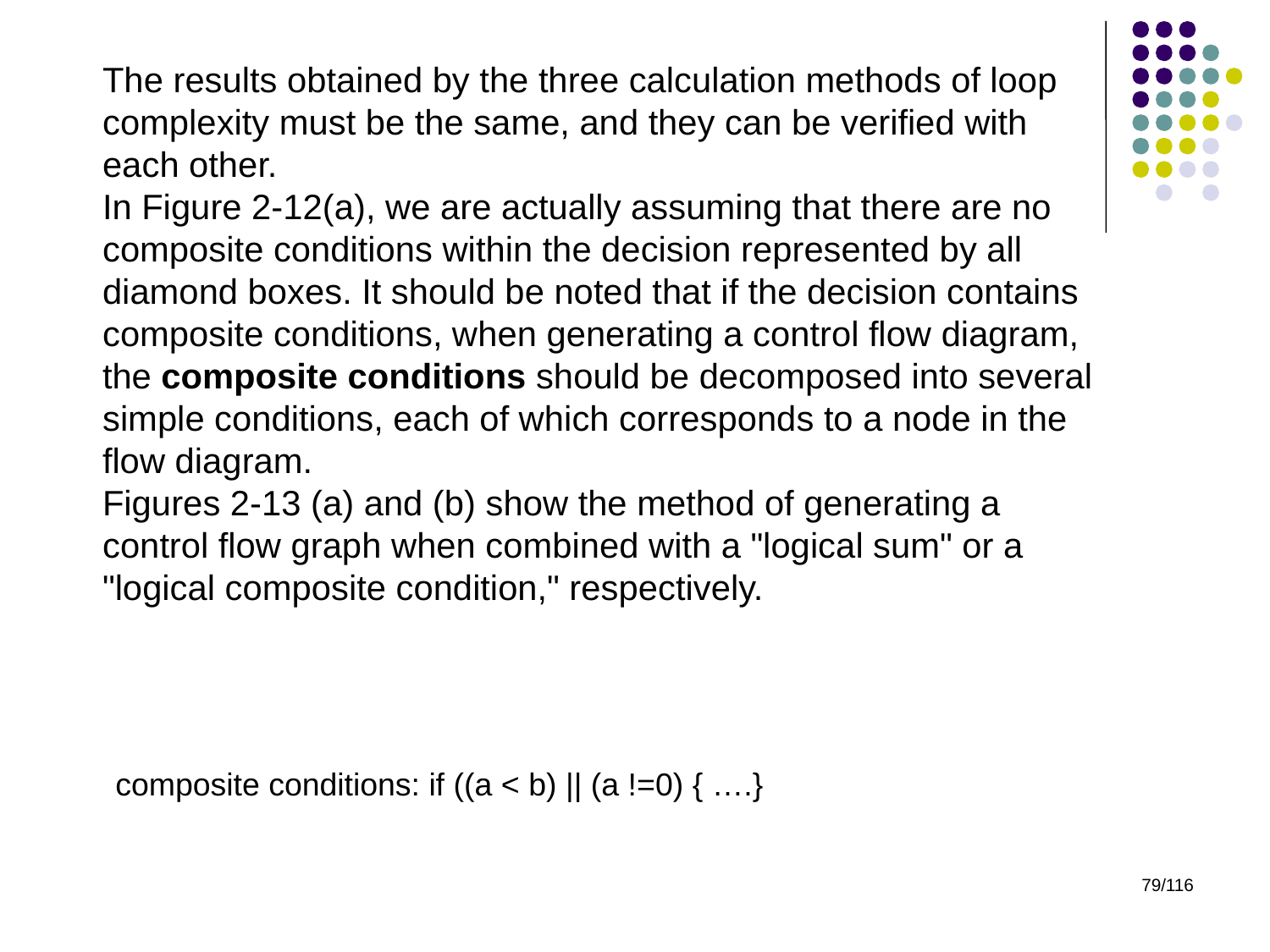

The results obtained by the three calculation methods of loop complexity must be the same, and they can be verified with each other.
In Figure 2-12(a), we are actually assuming that there are no composite conditions within the decision represented by all diamond boxes. It should be noted that if the decision contains composite conditions, when generating a control flow diagram, the composite conditions should be decomposed into several simple conditions, each of which corresponds to a node in the flow diagram.
Figures 2-13 (a) and (b) show the method of generating a control flow graph when combined with a "logical sum" or a "logical composite condition," respectively.

composite conditions: if ((a < b) || (a !=0) { ….}
79/116